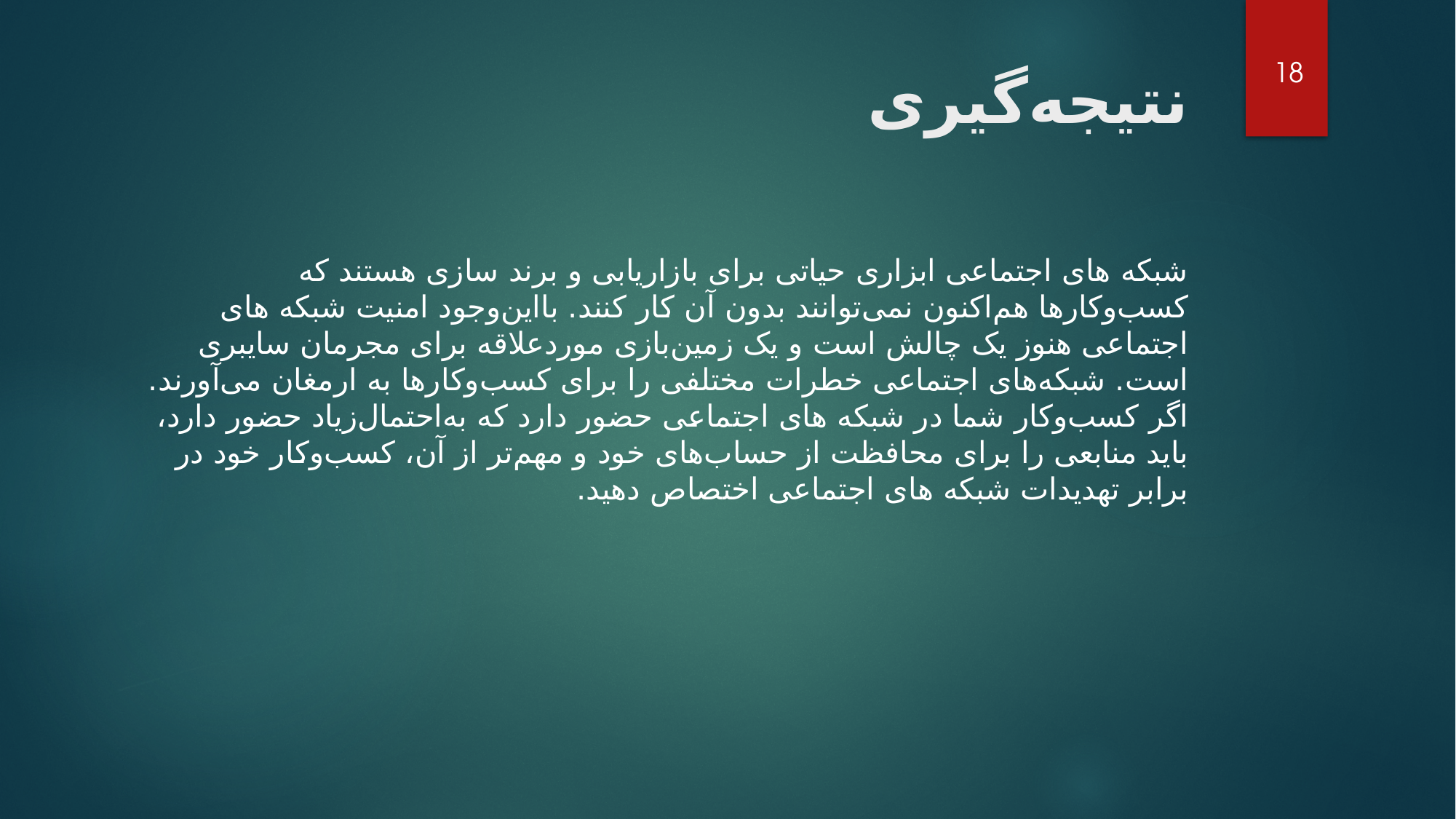

18
# نتیجه‌گیری
شبکه های اجتماعی ابزاری حیاتی برای بازاریابی و برند سازی هستند که کسب‌وکارها هم‌اکنون نمی‌توانند بدون آن کار کنند. بااین‌وجود امنیت شبکه های اجتماعی هنوز یک چالش است و یک زمین‌بازی موردعلاقه برای مجرمان سایبری است. شبکه‌های اجتماعی خطرات مختلفی را برای کسب‌وکارها به ارمغان می‌آورند. اگر کسب‌وکار شما در شبکه های اجتماعی حضور دارد که به‌احتمال‌زیاد حضور دارد، باید منابعی را برای محافظت از حساب‌های خود و مهم‌تر از آن، کسب‌وکار خود در برابر تهدیدات شبکه های اجتماعی اختصاص دهید.